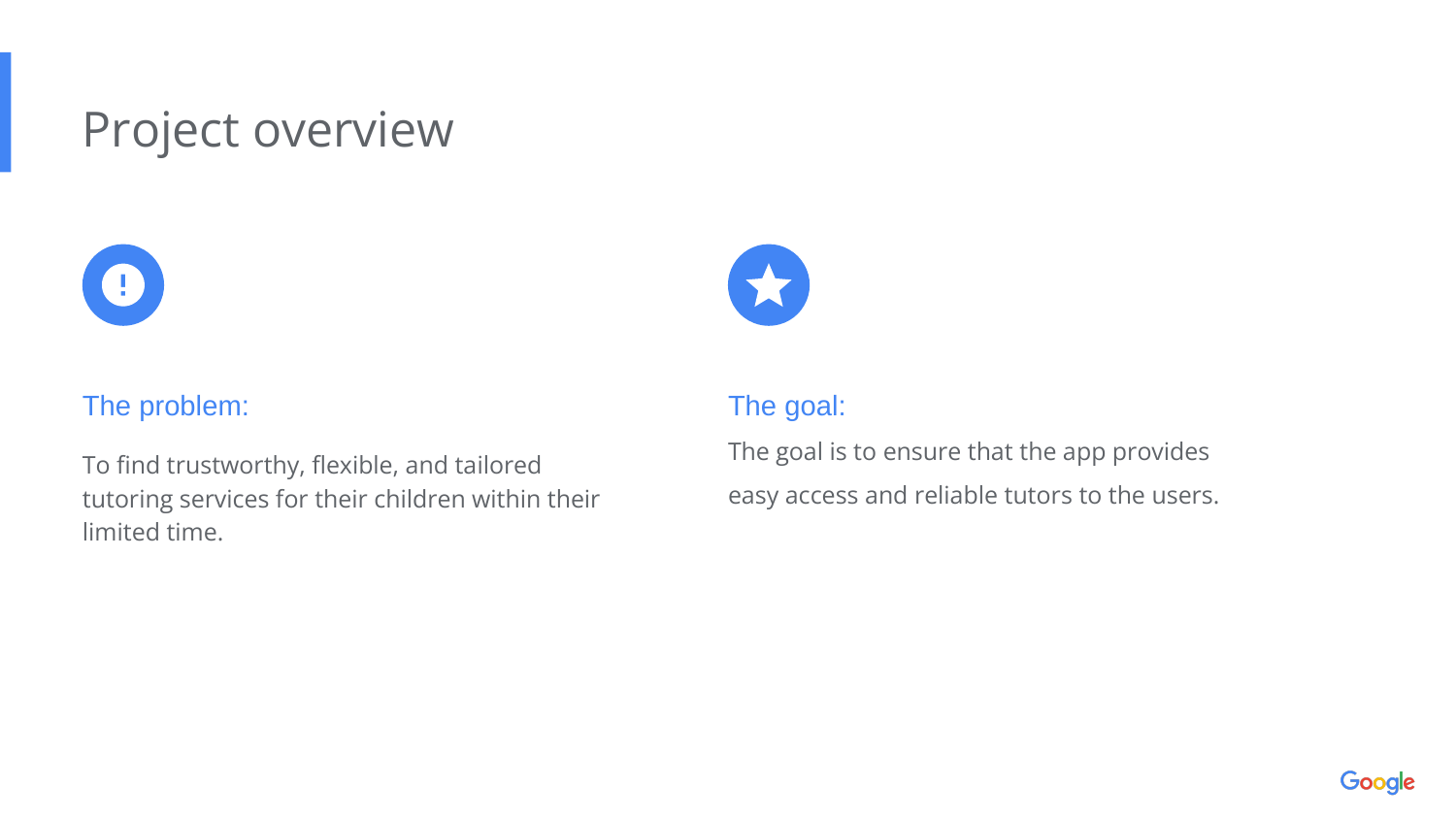

Project overview

The problem:
To find trustworthy, flexible, and tailored tutoring services for their children within their limited time.

The goal:
The goal is to ensure that the app provides easy access and reliable tutors to the users.